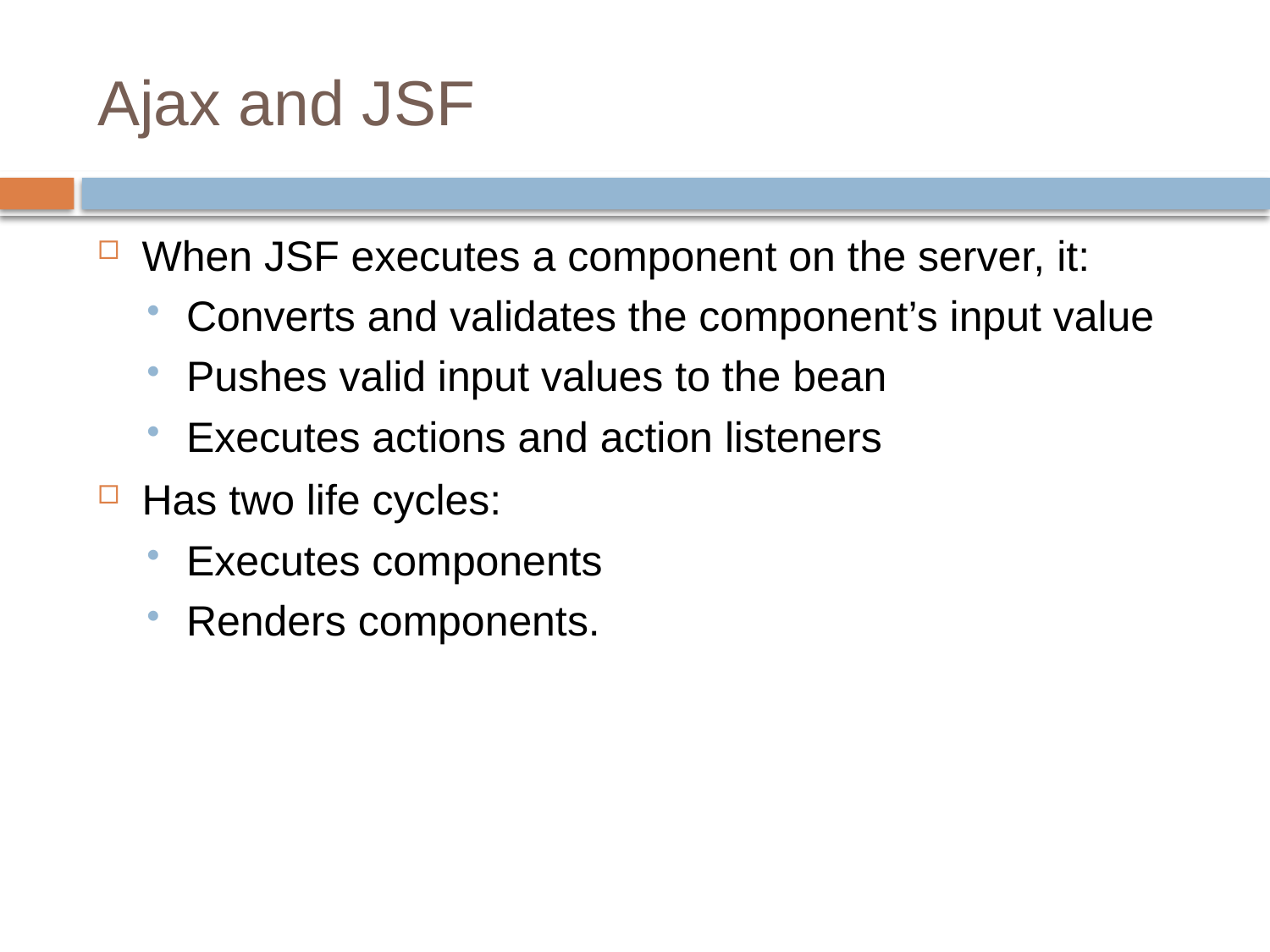

# Ajax and JSF
When JSF executes a component on the server, it:
Converts and validates the component’s input value
Pushes valid input values to the bean
Executes actions and action listeners
Has two life cycles:
Executes components
Renders components.